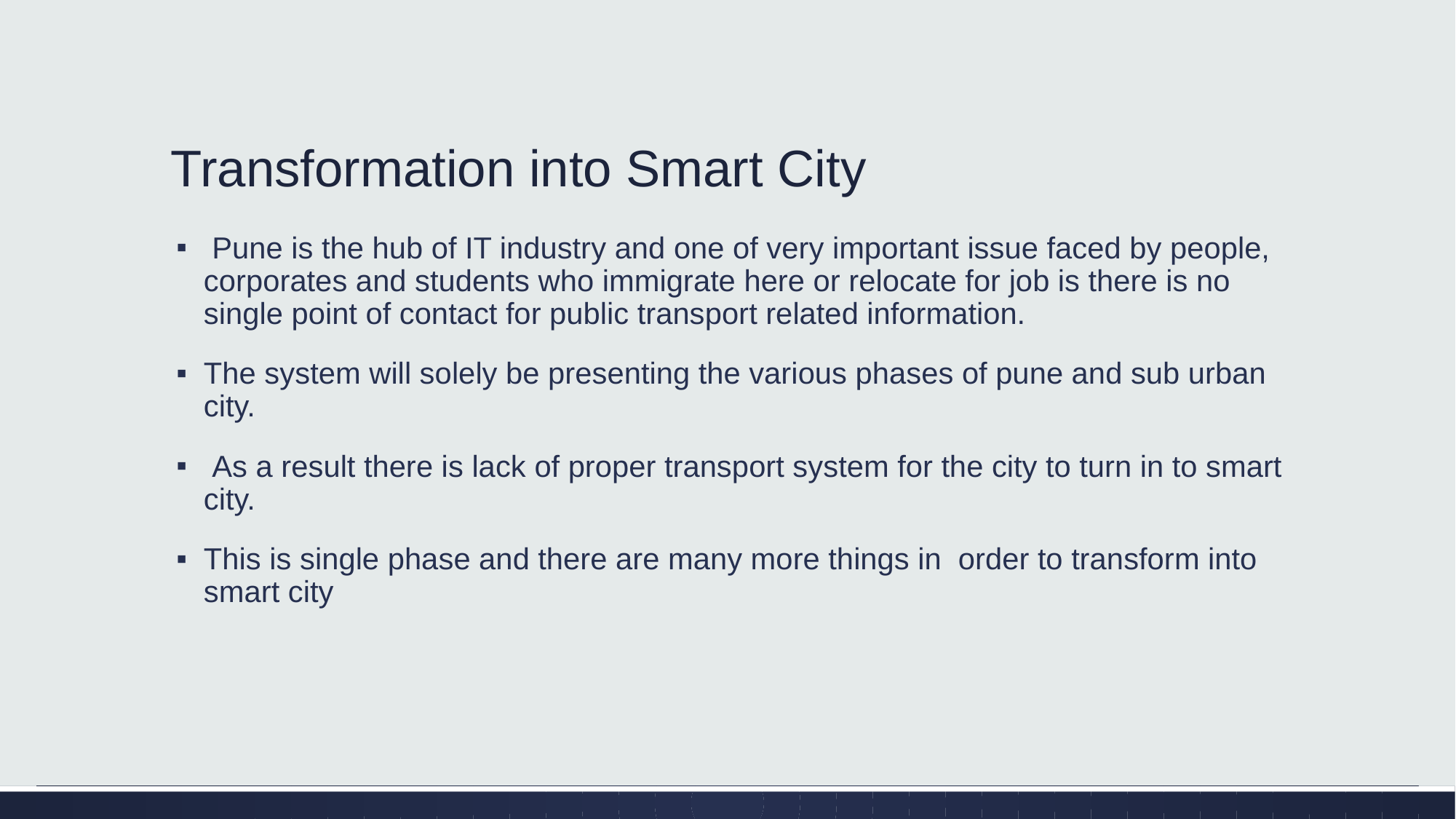

# Transformation into Smart City
 Pune is the hub of IT industry and one of very important issue faced by people, corporates and students who immigrate here or relocate for job is there is no single point of contact for public transport related information.
The system will solely be presenting the various phases of pune and sub urban city.
 As a result there is lack of proper transport system for the city to turn in to smart city.
This is single phase and there are many more things in  order to transform into smart city